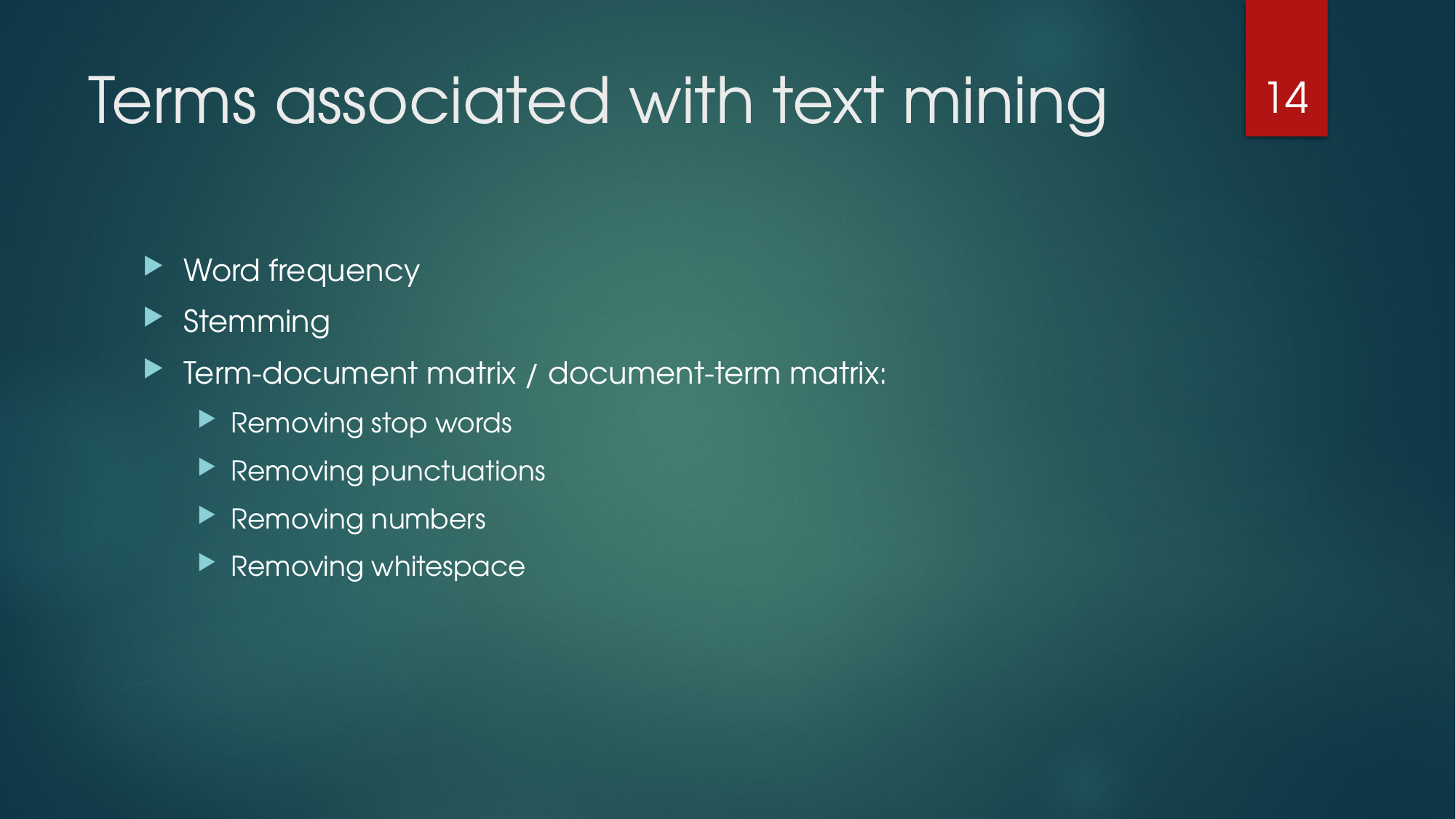

14
# Terms associated with text mining
Word frequency
Stemming
Term-document matrix / document-term matrix:
Removing stop words
Removing punctuations
Removing numbers
Removing whitespace